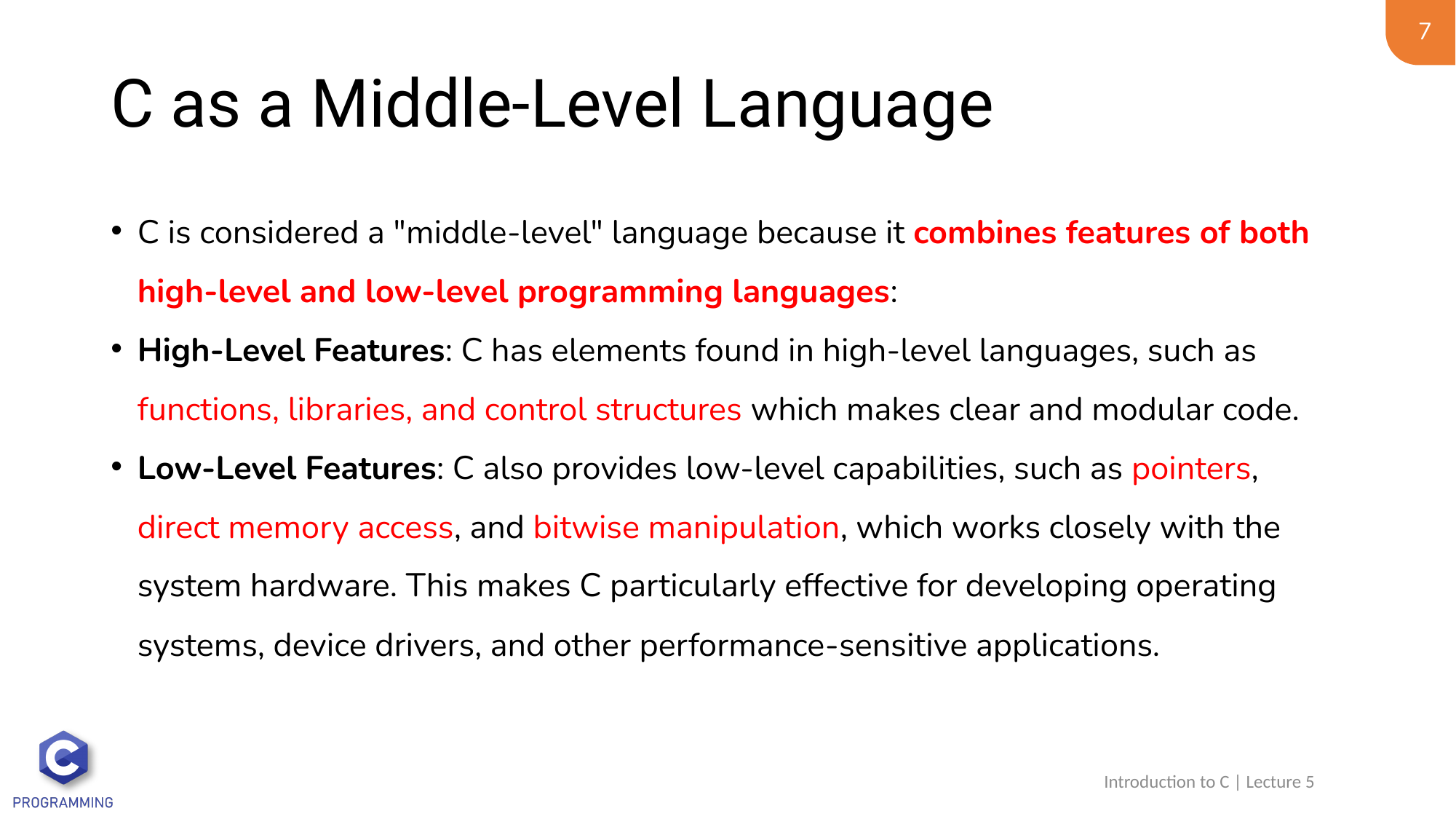

7
# C as a Middle-Level Language
C is considered a "middle-level" language because it combines features of both high-level and low-level programming languages:
High-Level Features: C has elements found in high-level languages, such as functions, libraries, and control structures which makes clear and modular code.
Low-Level Features: C also provides low-level capabilities, such as pointers, direct memory access, and bitwise manipulation, which works closely with the system hardware. This makes C particularly effective for developing operating systems, device drivers, and other performance-sensitive applications.
Introduction to C | Lecture 5